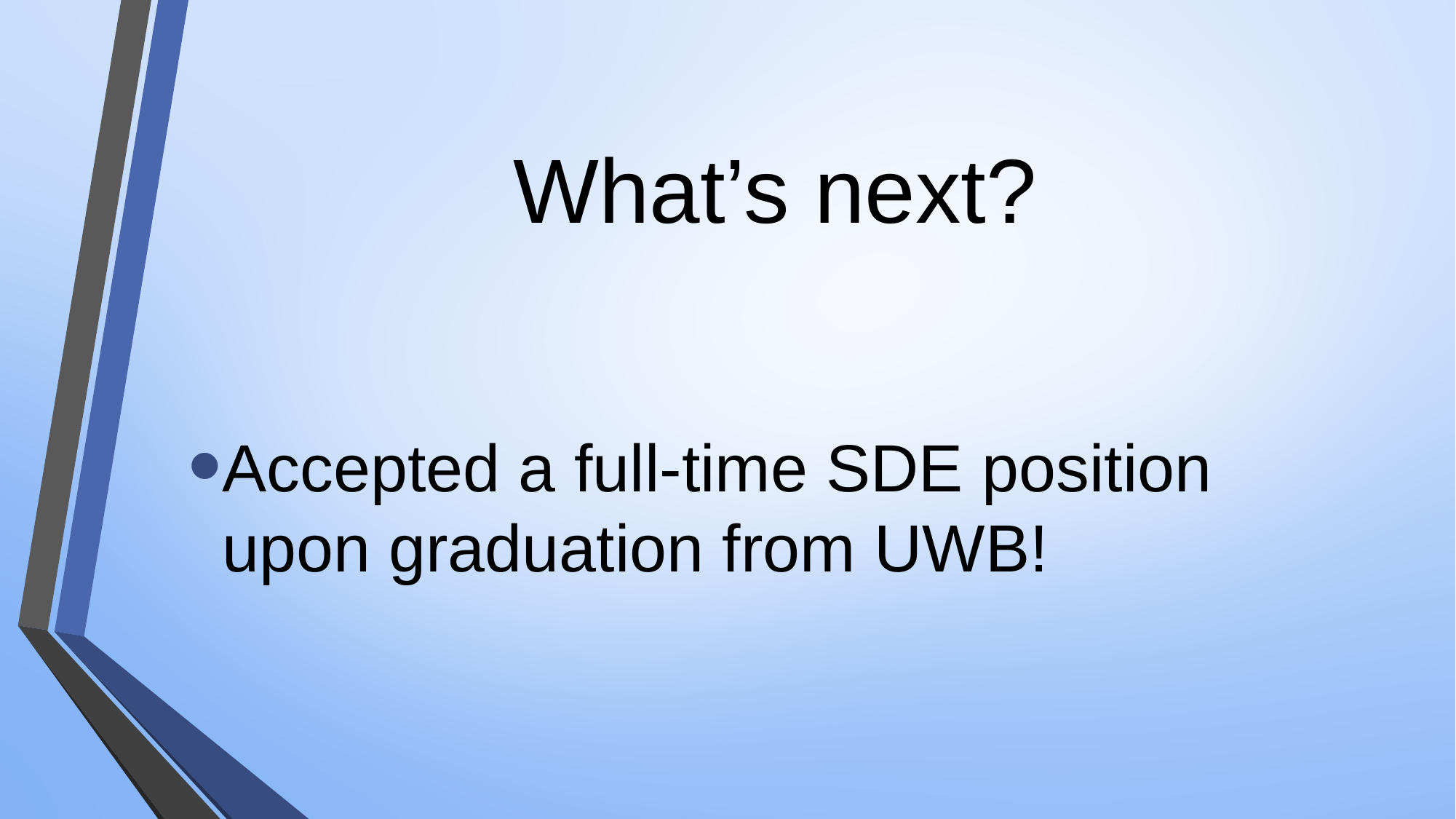

# What’s next?
Accepted a full-time SDE position upon graduation from UWB!